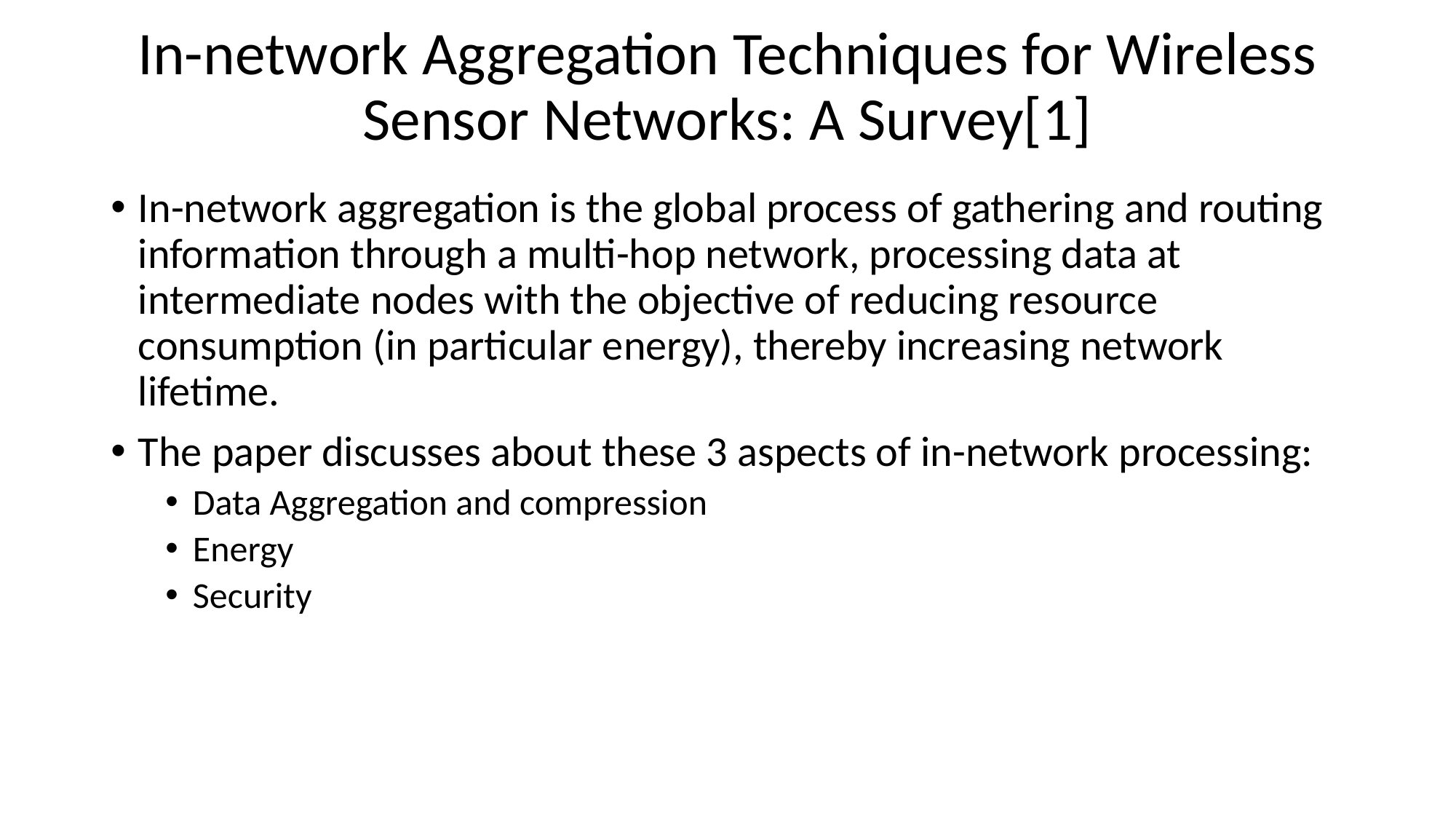

# In-network Aggregation Techniques for Wireless Sensor Networks: A Survey[1]
In-network aggregation is the global process of gathering and routing information through a multi-hop network, processing data at intermediate nodes with the objective of reducing resource consumption (in particular energy), thereby increasing network lifetime.
The paper discusses about these 3 aspects of in-network processing:
Data Aggregation and compression
Energy
Security